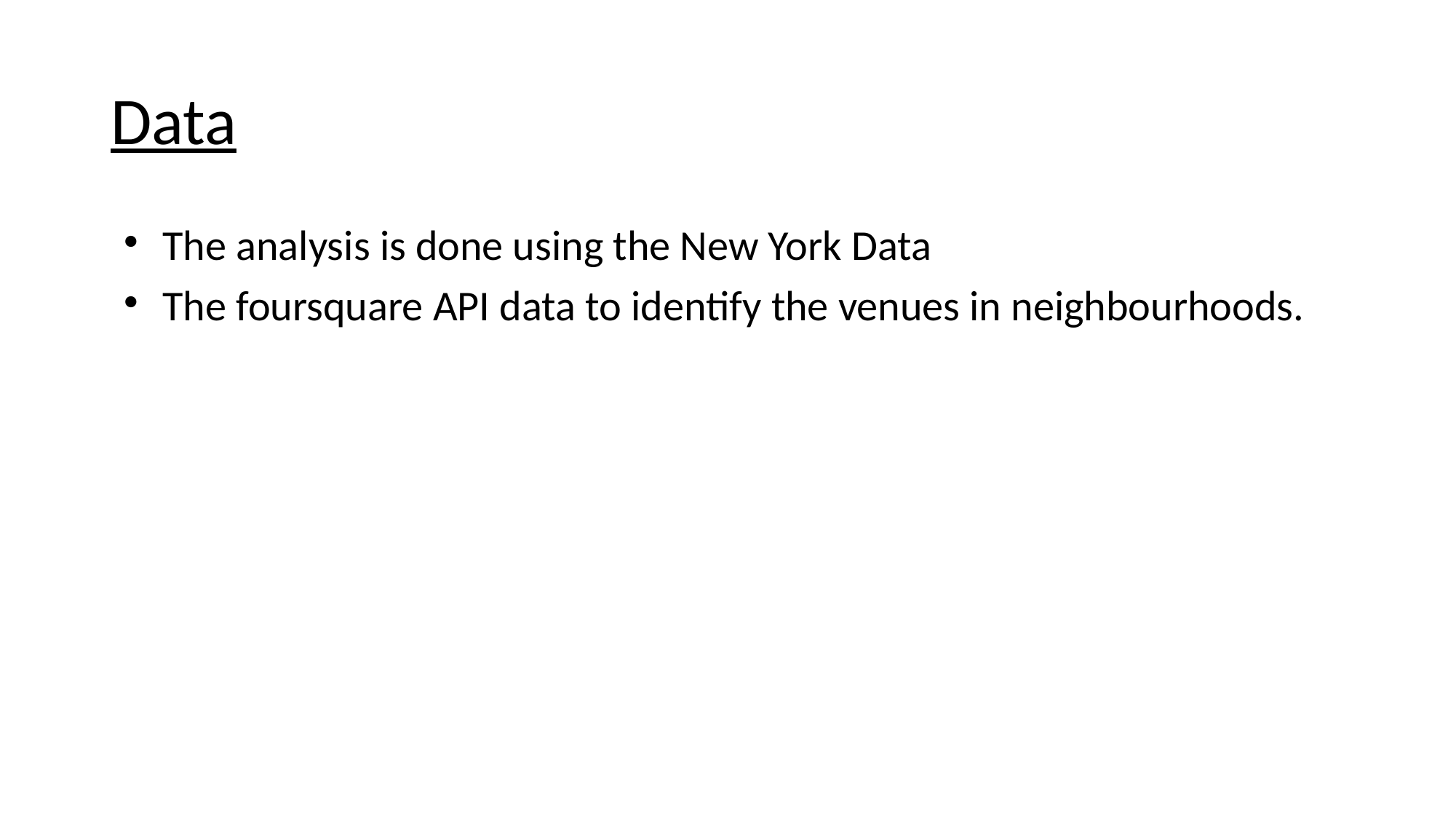

# Data
The analysis is done using the New York Data
The foursquare API data to identify the venues in neighbourhoods.